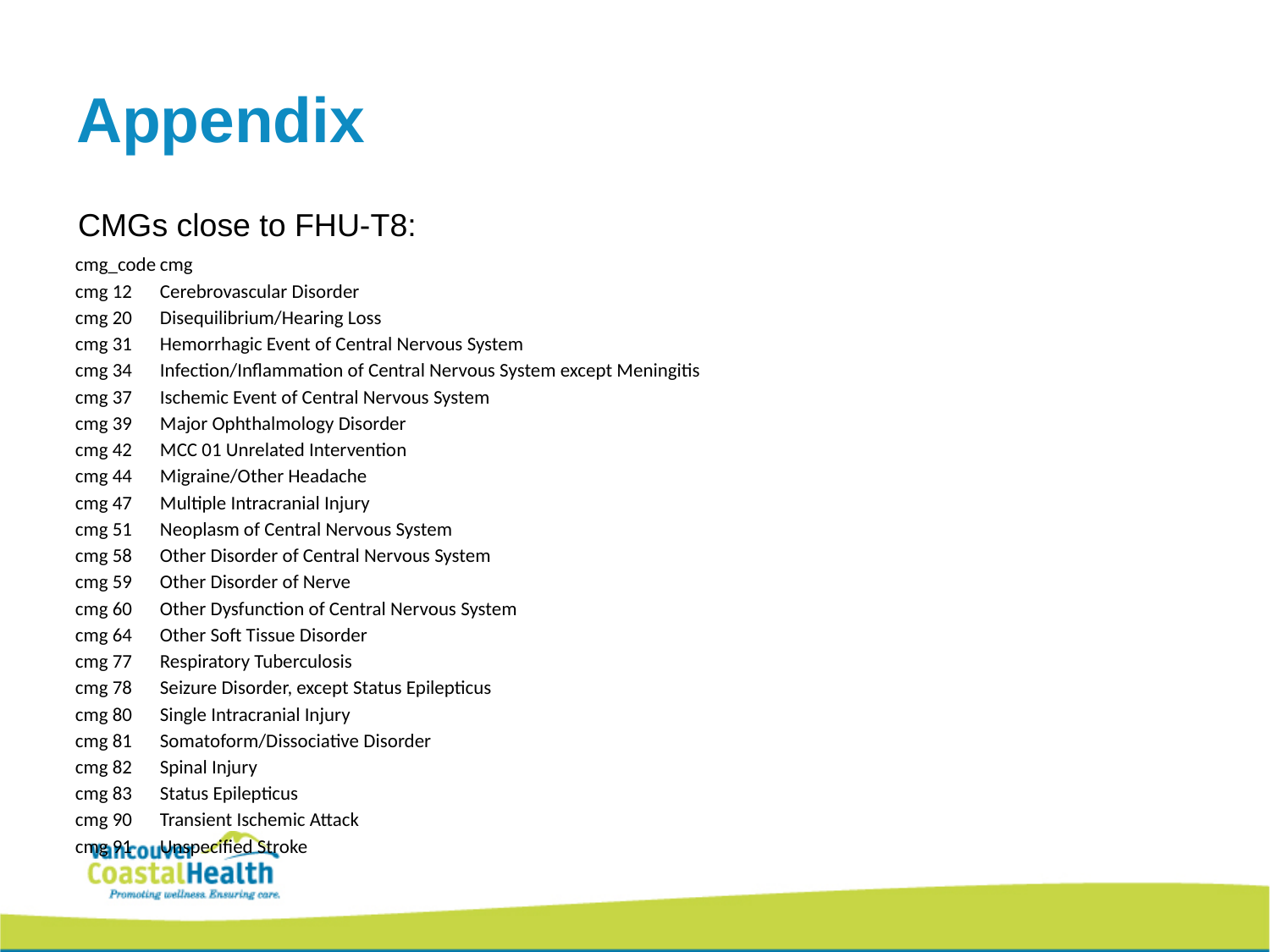

# Appendix
CMGs close to FHU-T8:
| cmg\_code | cmg |
| --- | --- |
| cmg 12 | Cerebrovascular Disorder |
| cmg 20 | Disequilibrium/Hearing Loss |
| cmg 31 | Hemorrhagic Event of Central Nervous System |
| cmg 34 | Infection/Inflammation of Central Nervous System except Meningitis |
| cmg 37 | Ischemic Event of Central Nervous System |
| cmg 39 | Major Ophthalmology Disorder |
| cmg 42 | MCC 01 Unrelated Intervention |
| cmg 44 | Migraine/Other Headache |
| cmg 47 | Multiple Intracranial Injury |
| cmg 51 | Neoplasm of Central Nervous System |
| cmg 58 | Other Disorder of Central Nervous System |
| cmg 59 | Other Disorder of Nerve |
| cmg 60 | Other Dysfunction of Central Nervous System |
| cmg 64 | Other Soft Tissue Disorder |
| cmg 77 | Respiratory Tuberculosis |
| cmg 78 | Seizure Disorder, except Status Epilepticus |
| cmg 80 | Single Intracranial Injury |
| cmg 81 | Somatoform/Dissociative Disorder |
| cmg 82 | Spinal Injury |
| cmg 83 | Status Epilepticus |
| cmg 90 | Transient Ischemic Attack |
| cmg 91 | Unspecified Stroke |